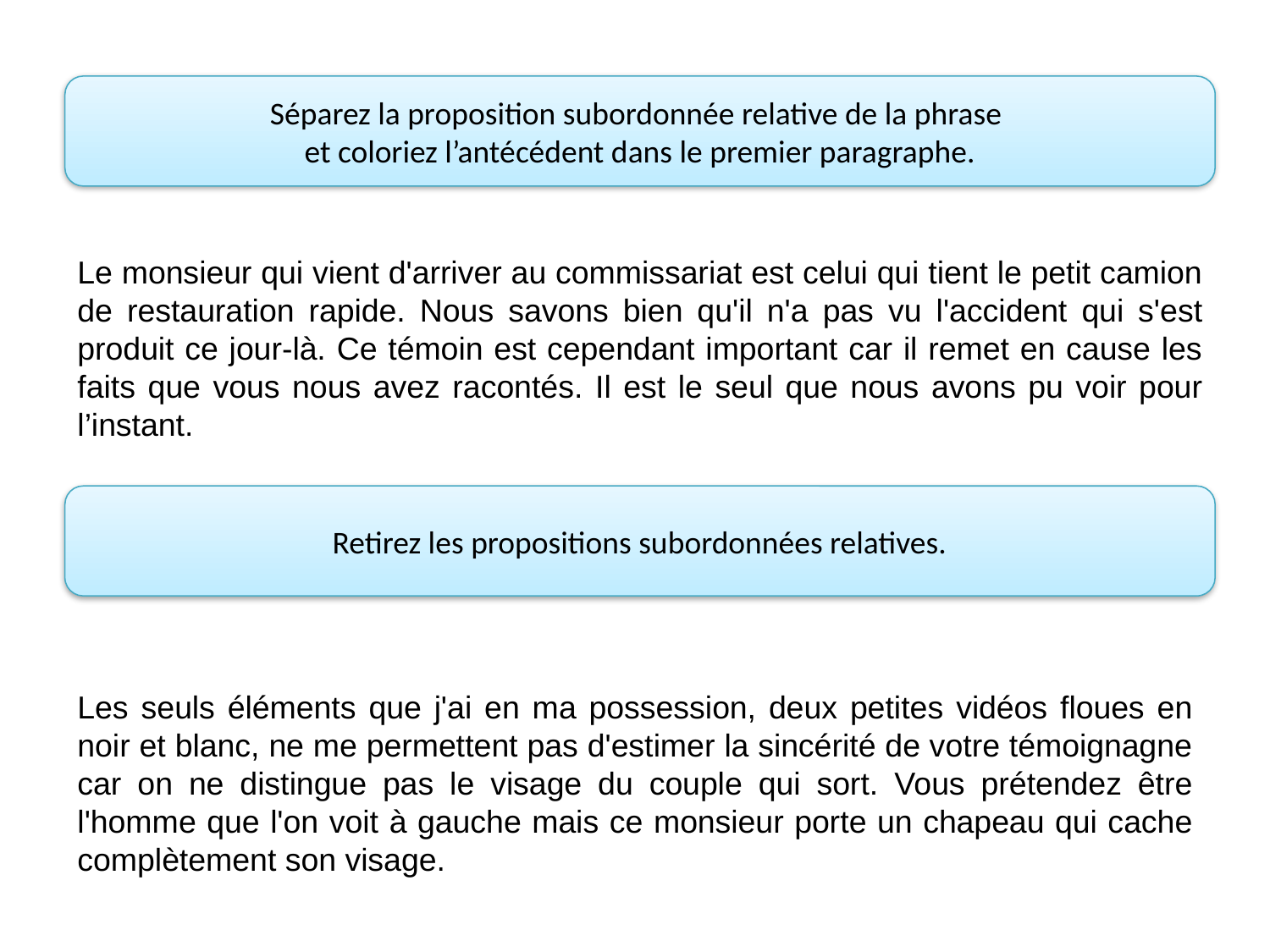

Séparez la proposition subordonnée relative de la phrase
et coloriez l’antécédent dans le premier paragraphe.

Le monsieur qui vient d'arriver au commissariat est celui qui tient le petit camion de restauration rapide. Nous savons bien qu'il n'a pas vu l'accident qui s'est produit ce jour-là. Ce témoin est cependant important car il remet en cause les faits que vous nous avez racontés. Il est le seul que nous avons pu voir pour l’instant.

Retirez les propositions subordonnées relatives.

Les seuls éléments que j'ai en ma possession, deux petites vidéos floues en noir et blanc, ne me permettent pas d'estimer la sincérité de votre témoignagne car on ne distingue pas le visage du couple qui sort. Vous prétendez être l'homme que l'on voit à gauche mais ce monsieur porte un chapeau qui cache complètement son visage.